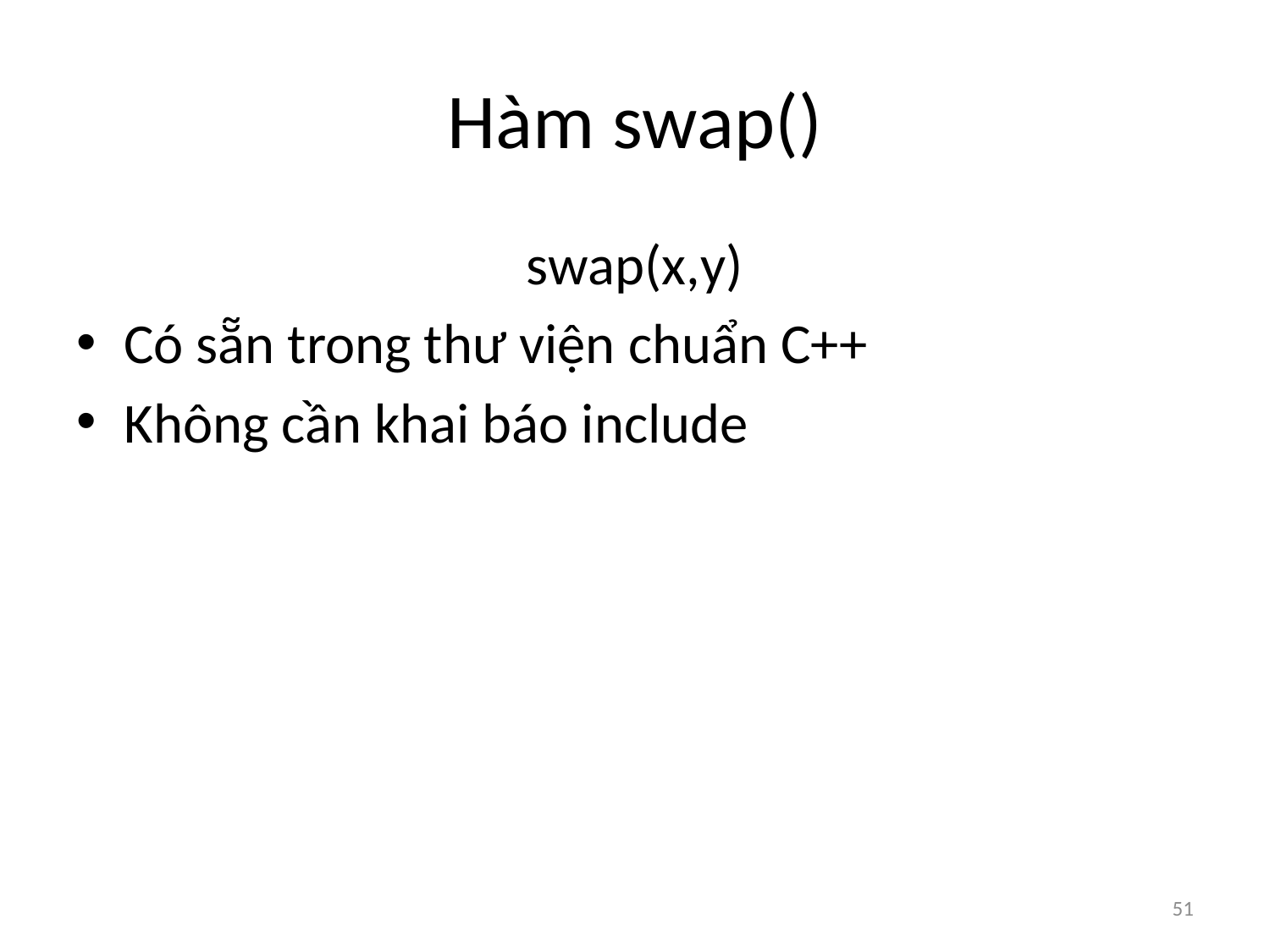

# Hàm swap()
swap(x,y)
Có sẵn trong thư viện chuẩn C++
Không cần khai báo include
51